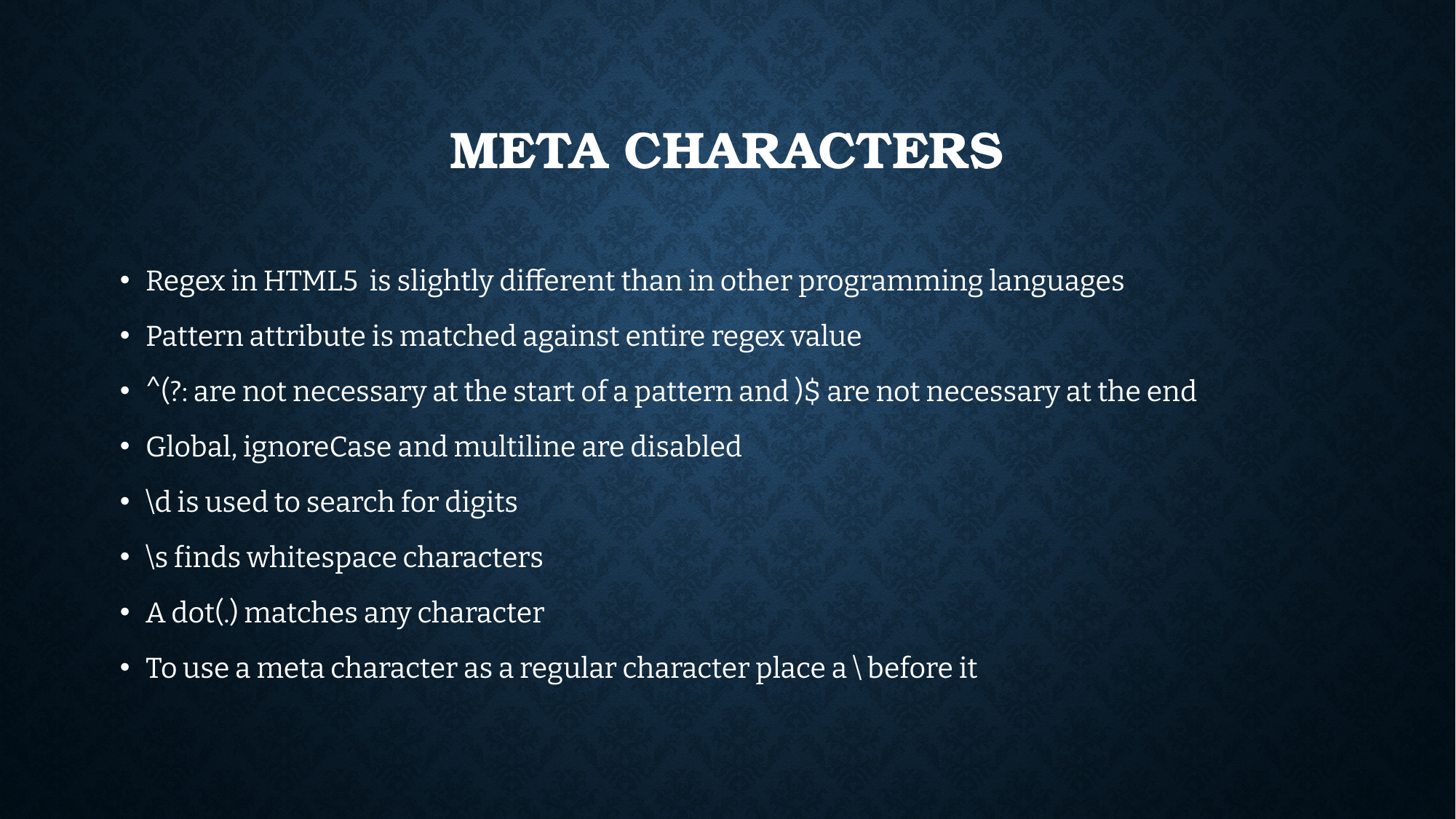

# Meta Characters
Regex in HTML5  is slightly different than in other programming languages
Pattern attribute is matched against entire regex value
^(?: are not necessary at the start of a pattern and )$ are not necessary at the end
Global, ignoreCase and multiline are disabled
\d is used to search for digits
\s finds whitespace characters
A dot(.) matches any character
To use a meta character as a regular character place a \ before it